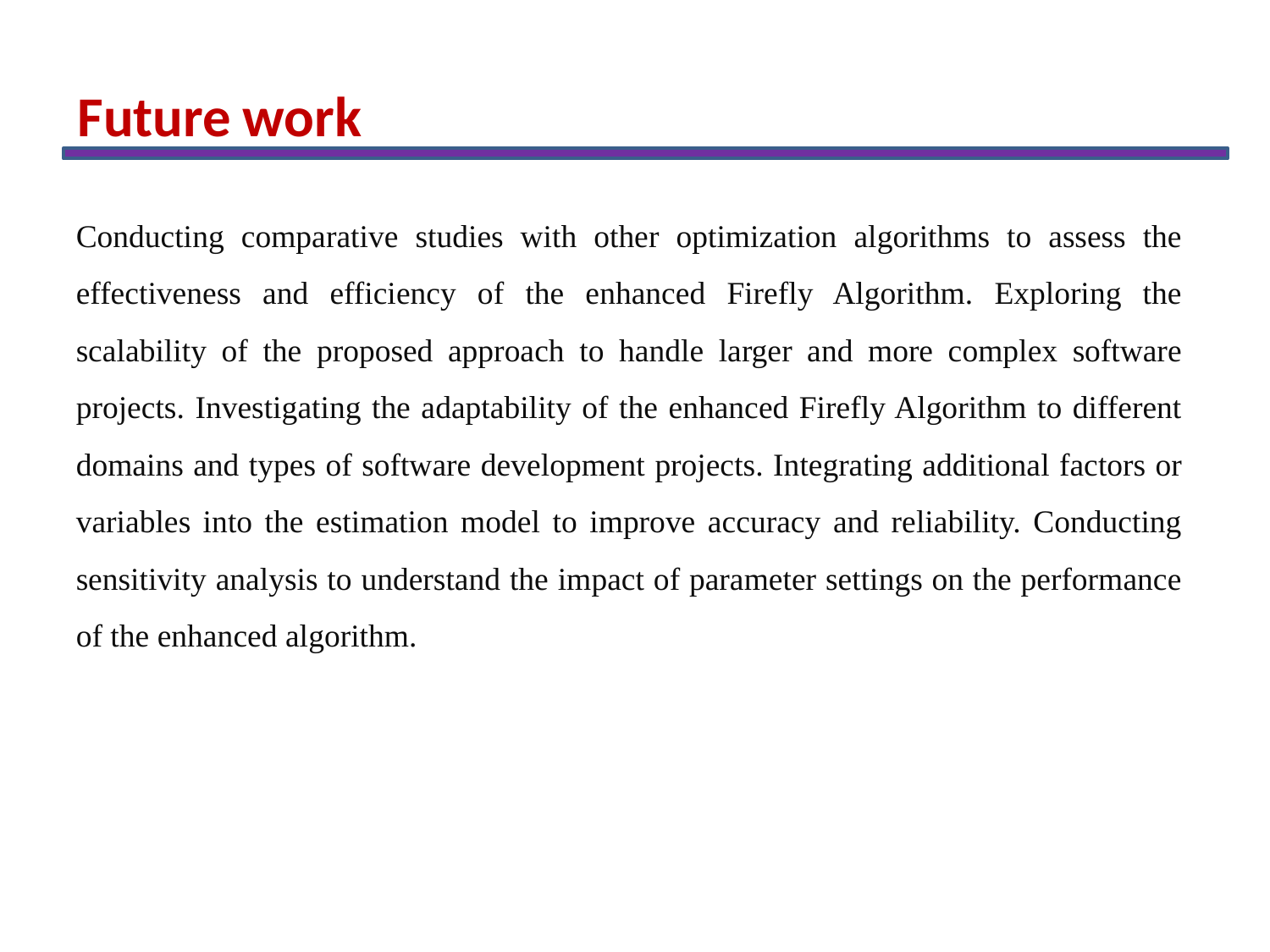

Future work

Conducting comparative studies with other optimization algorithms to assess the effectiveness and efficiency of the enhanced Firefly Algorithm. Exploring the scalability of the proposed approach to handle larger and more complex software projects. Investigating the adaptability of the enhanced Firefly Algorithm to different domains and types of software development projects. Integrating additional factors or variables into the estimation model to improve accuracy and reliability. Conducting sensitivity analysis to understand the impact of parameter settings on the performance of the enhanced algorithm.